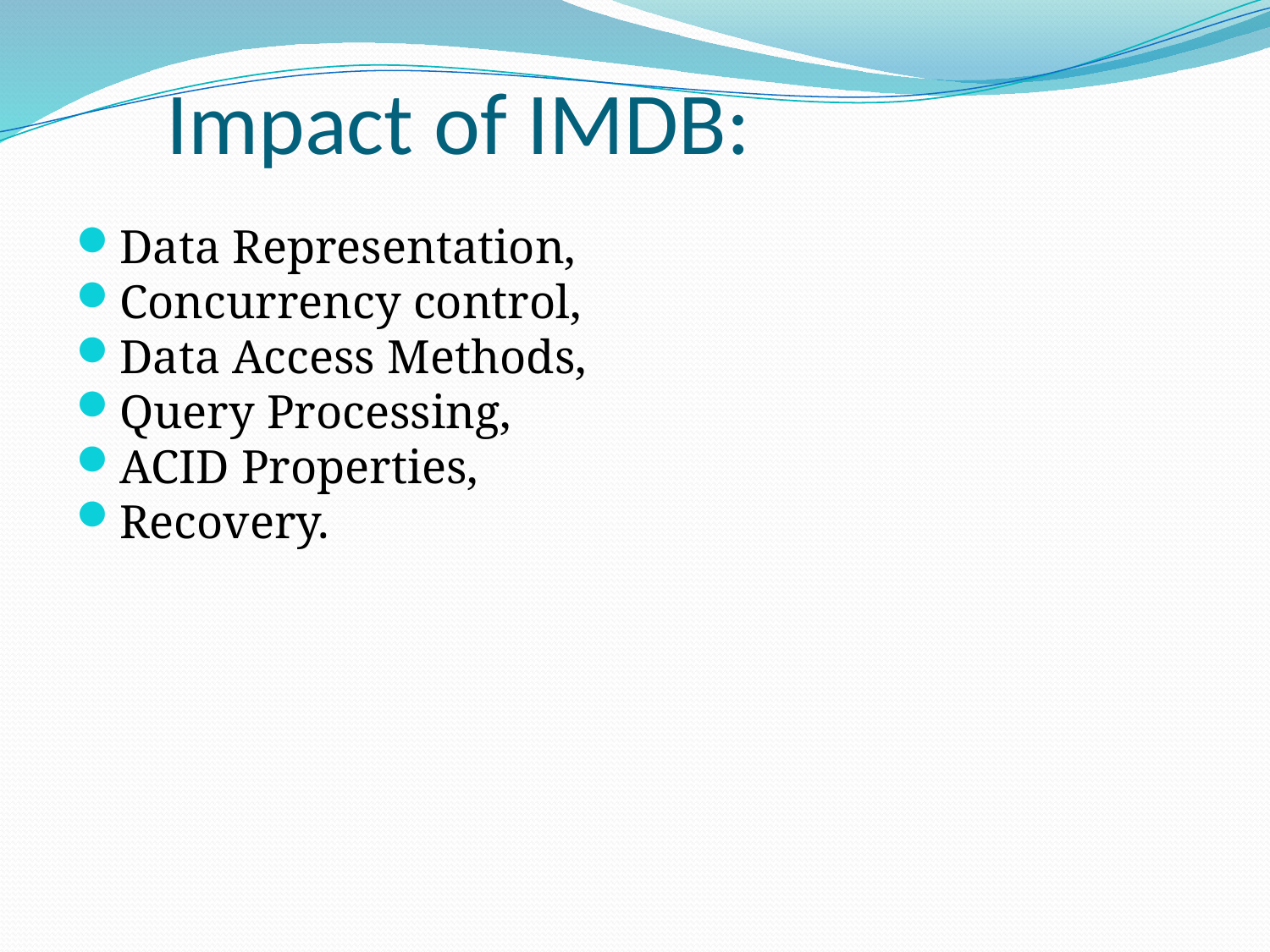

# Impact of IMDB:
Data Representation,
Concurrency control,
Data Access Methods,
Query Processing,
ACID Properties,
Recovery.